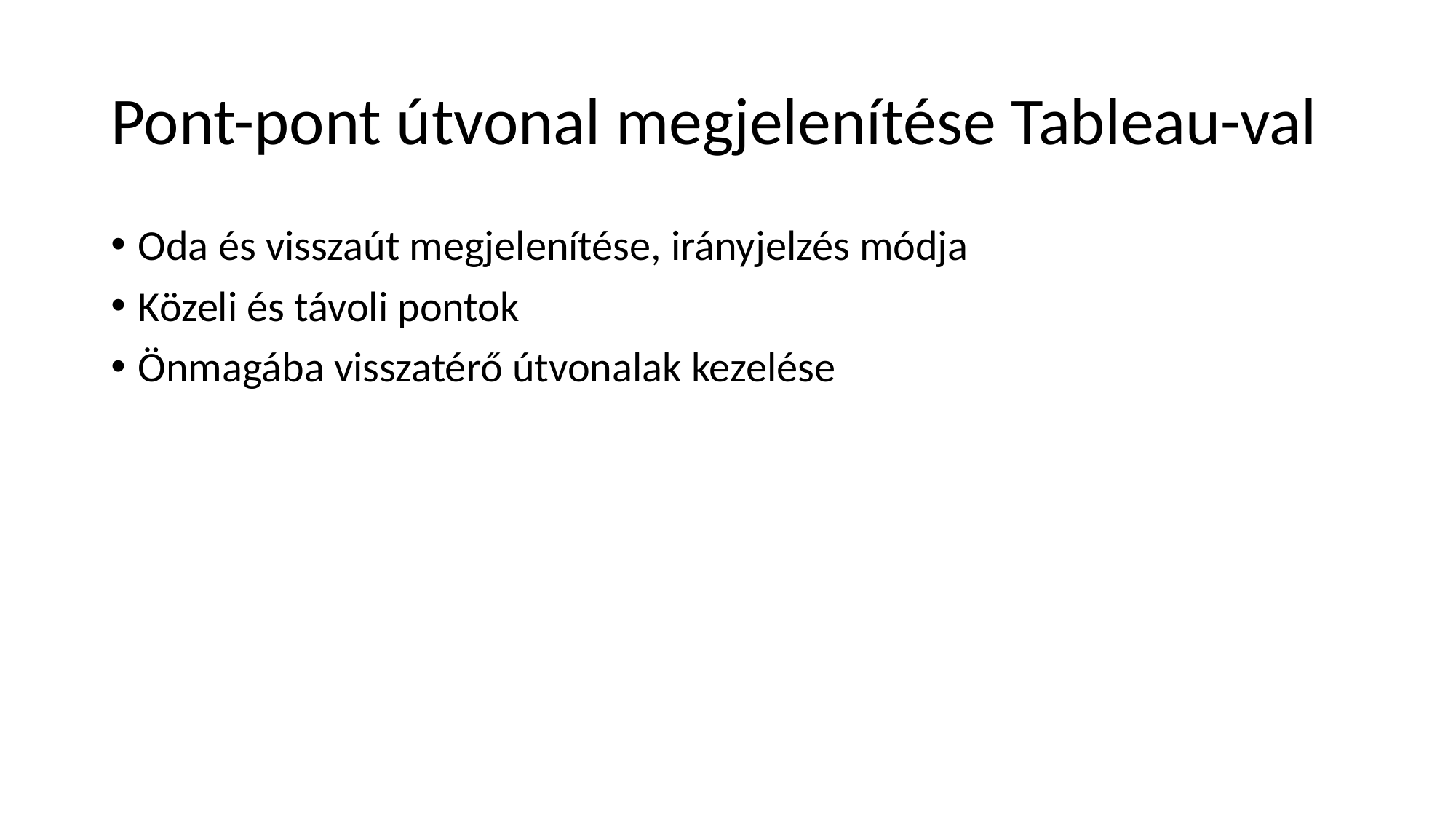

# Pont-pont útvonal megjelenítése Tableau-val
Oda és visszaút megjelenítése, irányjelzés módja
Közeli és távoli pontok
Önmagába visszatérő útvonalak kezelése